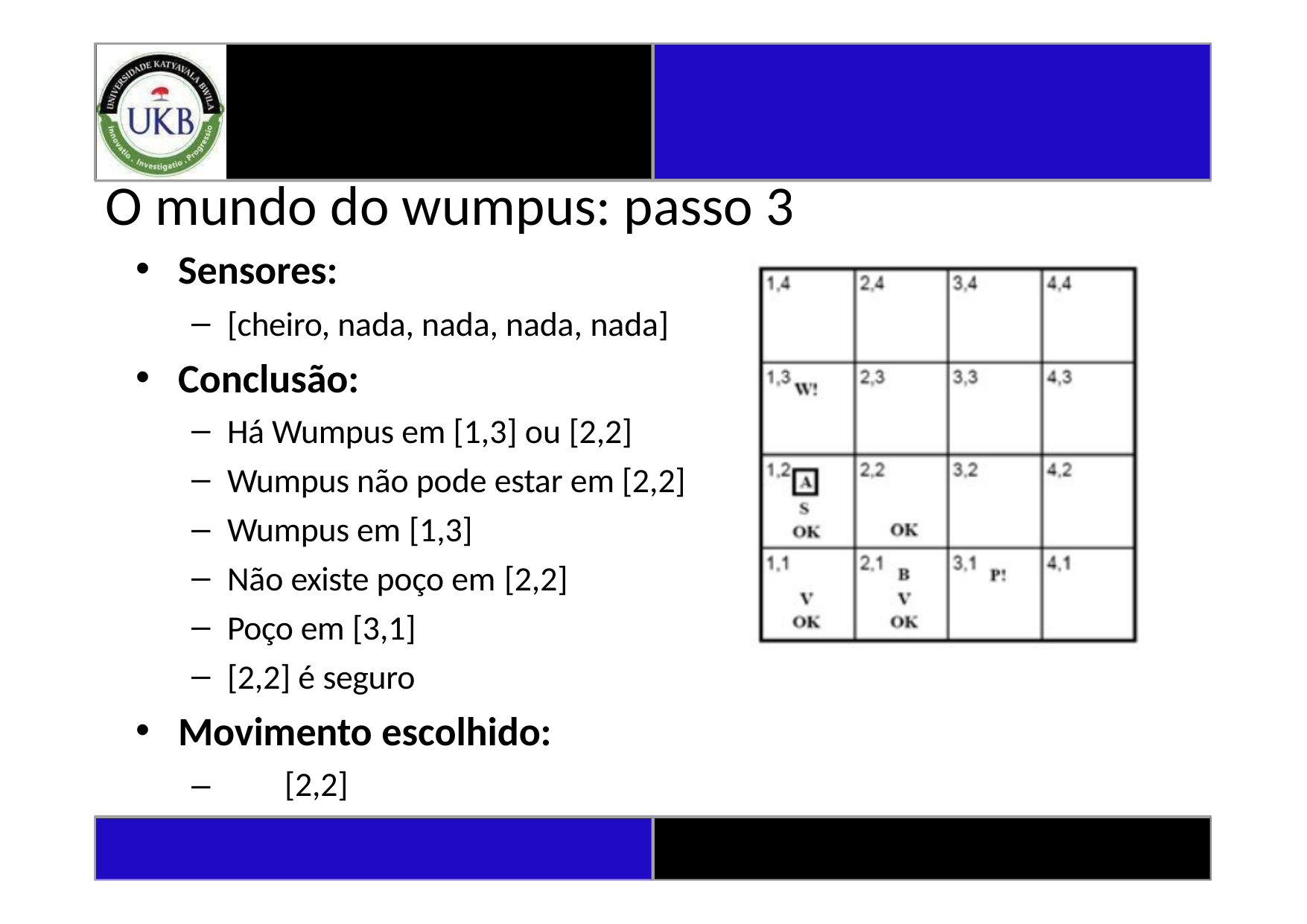

# O mundo do wumpus: passo 3
Sensores:
[cheiro, nada, nada, nada, nada]
Conclusão:
Há Wumpus em [1,3] ou [2,2]
Wumpus não pode estar em [2,2]
Wumpus em [1,3]
Não existe poço em [2,2]
Poço em [3,1]
[2,2] é seguro
Movimento escolhido:
–	[2,2]